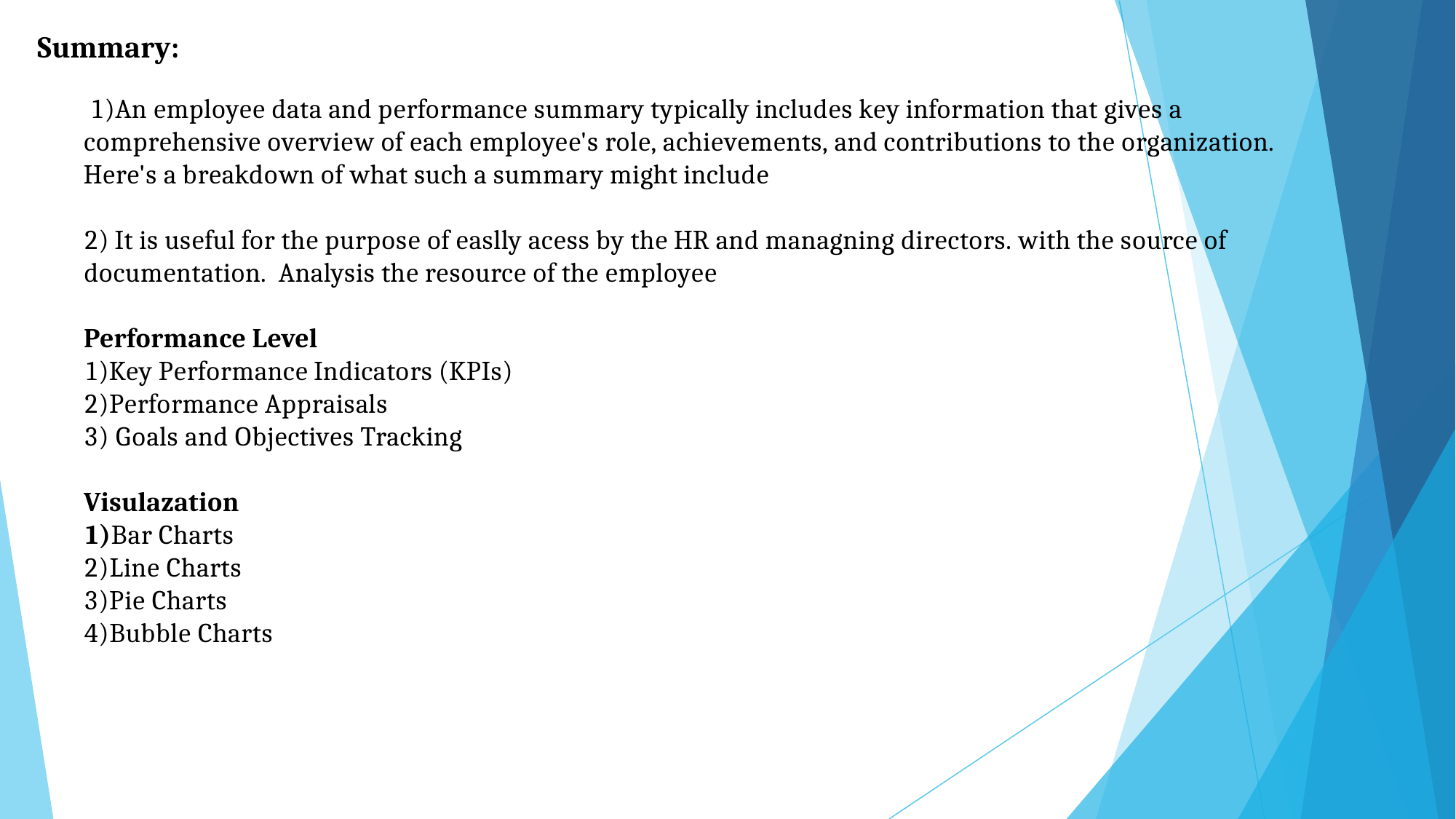

# Summary:
 1)An employee data and performance summary typically includes key information that gives a comprehensive overview of each employee's role, achievements, and contributions to the organization. Here's a breakdown of what such a summary might include

2) It is useful for the purpose of easlly acess by the HR and managning directors. with the source of documentation.  Analysis the resource of the employee

Performance Level
1)Key Performance Indicators (KPIs)
2)Performance Appraisals
3) Goals and Objectives Tracking

Visulazation
1)Bar Charts
2)Line Charts
3)Pie Charts
4)Bubble Charts